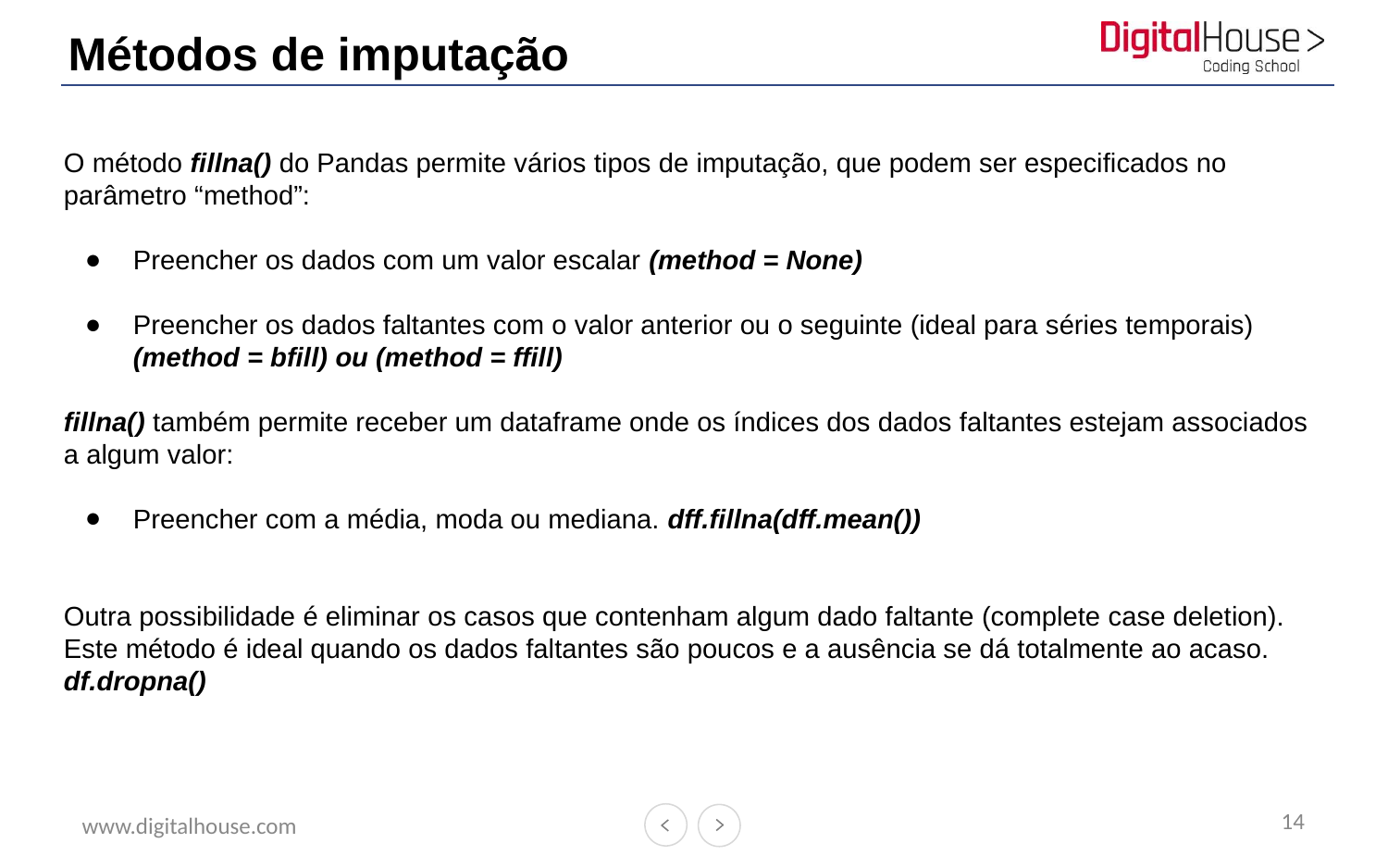

# Métodos de imputação

O método fillna() do Pandas permite vários tipos de imputação, que podem ser especificados no parâmetro “method”:

Preencher os dados com um valor escalar (method = None)

Preencher os dados faltantes com o valor anterior ou o seguinte (ideal para séries temporais) (method = bfill) ou (method = ffill)

fillna() também permite receber um dataframe onde os índices dos dados faltantes estejam associados a algum valor:

Preencher com a média, moda ou mediana. dff.fillna(dff.mean())

Outra possibilidade é eliminar os casos que contenham algum dado faltante (complete case deletion). Este método é ideal quando os dados faltantes são poucos e a ausência se dá totalmente ao acaso. df.dropna()

14